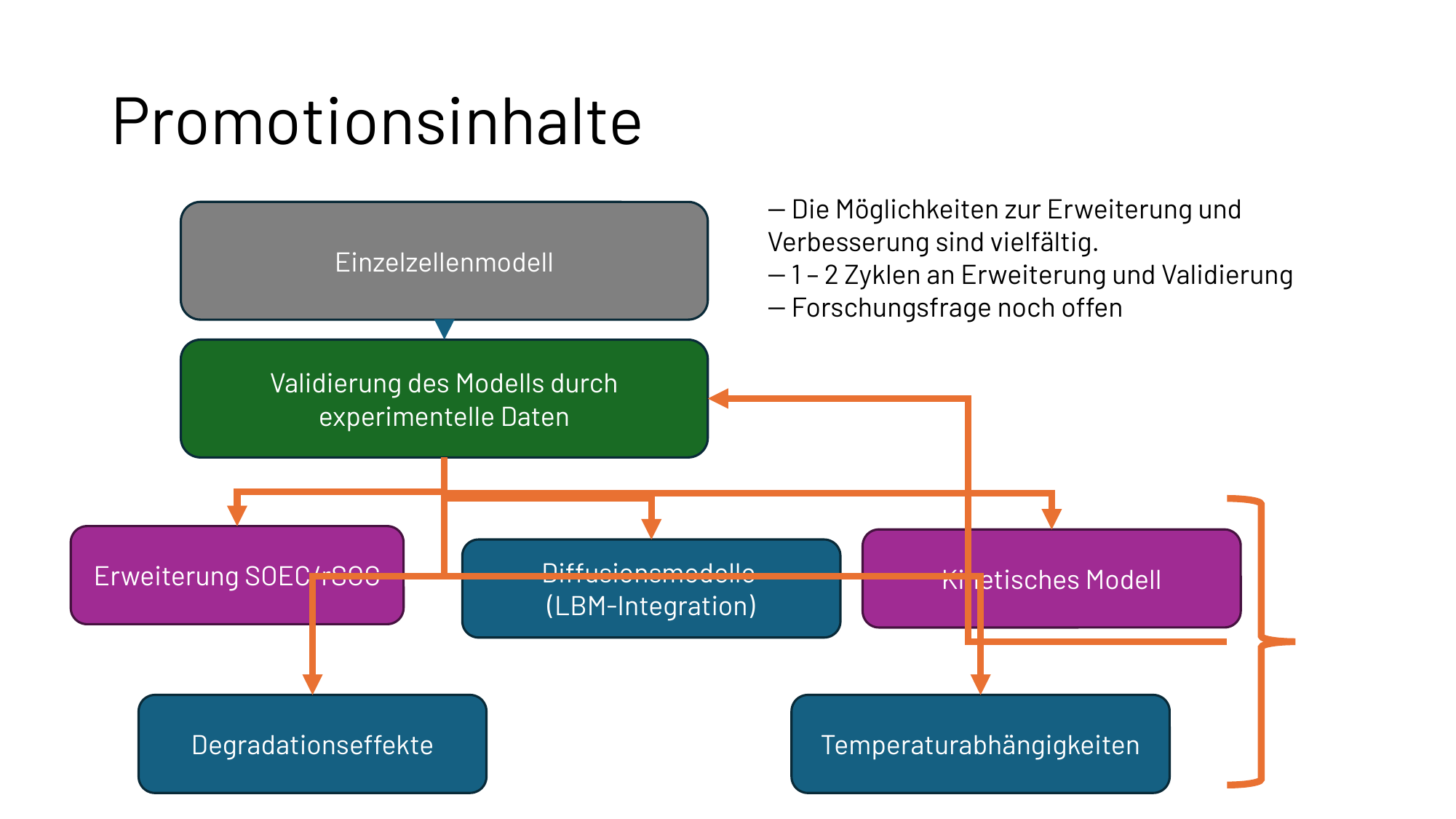

Einzelzellenmodell
# Promotionsinhalte
Validierung des Modells durch experimentelle Daten
-- Die Möglichkeiten zur Erweiterung und Verbesserung sind vielfältig.
-- 1 – 2 Zyklen an Erweiterung und Validierung
-- Forschungsfrage noch offen

Erweiterung SOEC/rSOC
Kinetisches Modell
Diffusionsmodelle
(LBM-Integration)
Degradationseffekte
Temperaturabhängigkeiten